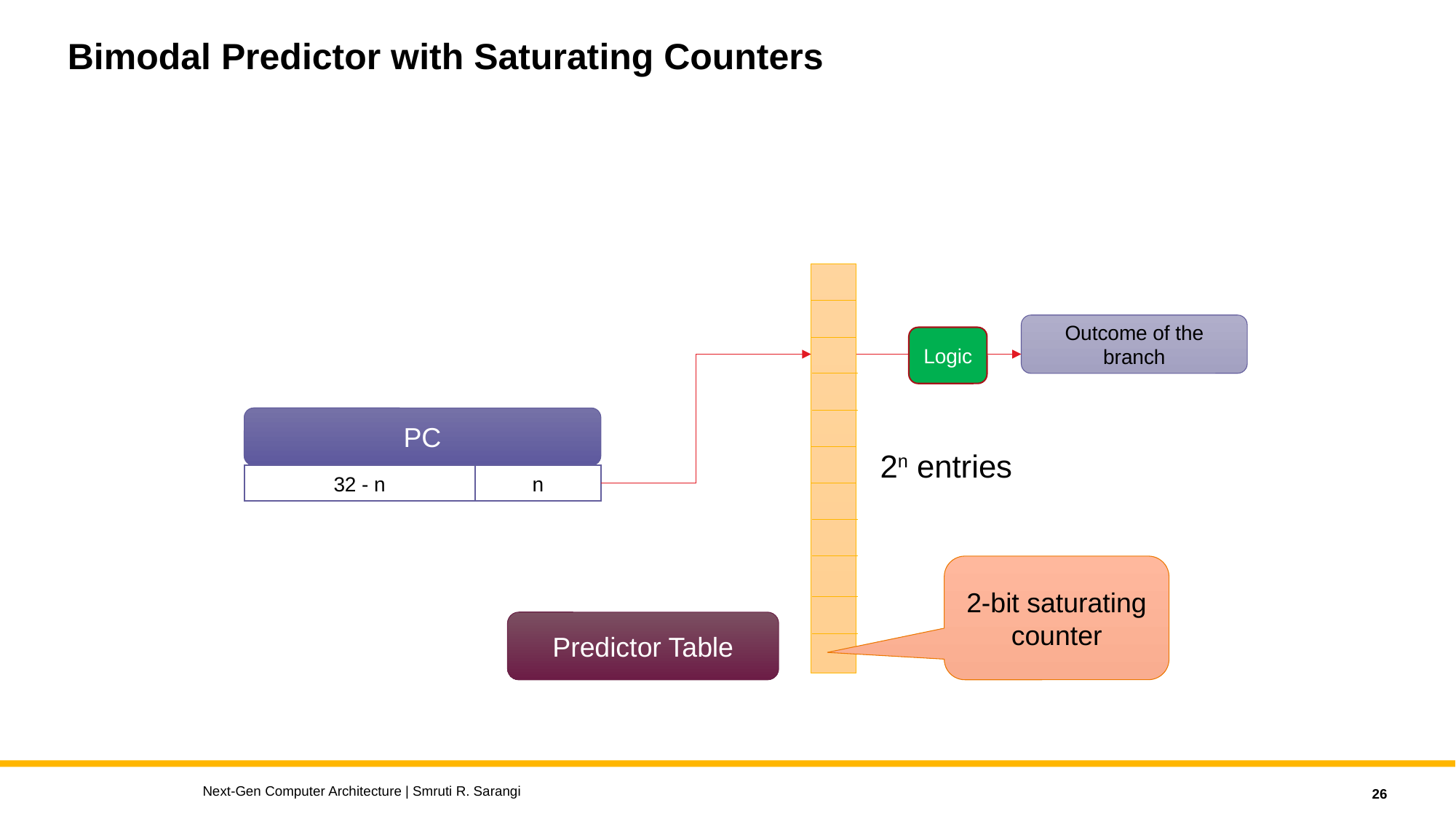

# Bimodal Predictor with Saturating Counters

Outcome of the branch
Logic
PC
2n entries
n
32 - n
2-bit saturating counter
Predictor Table
Next-Gen Computer Architecture | Smruti R. Sarangi
26